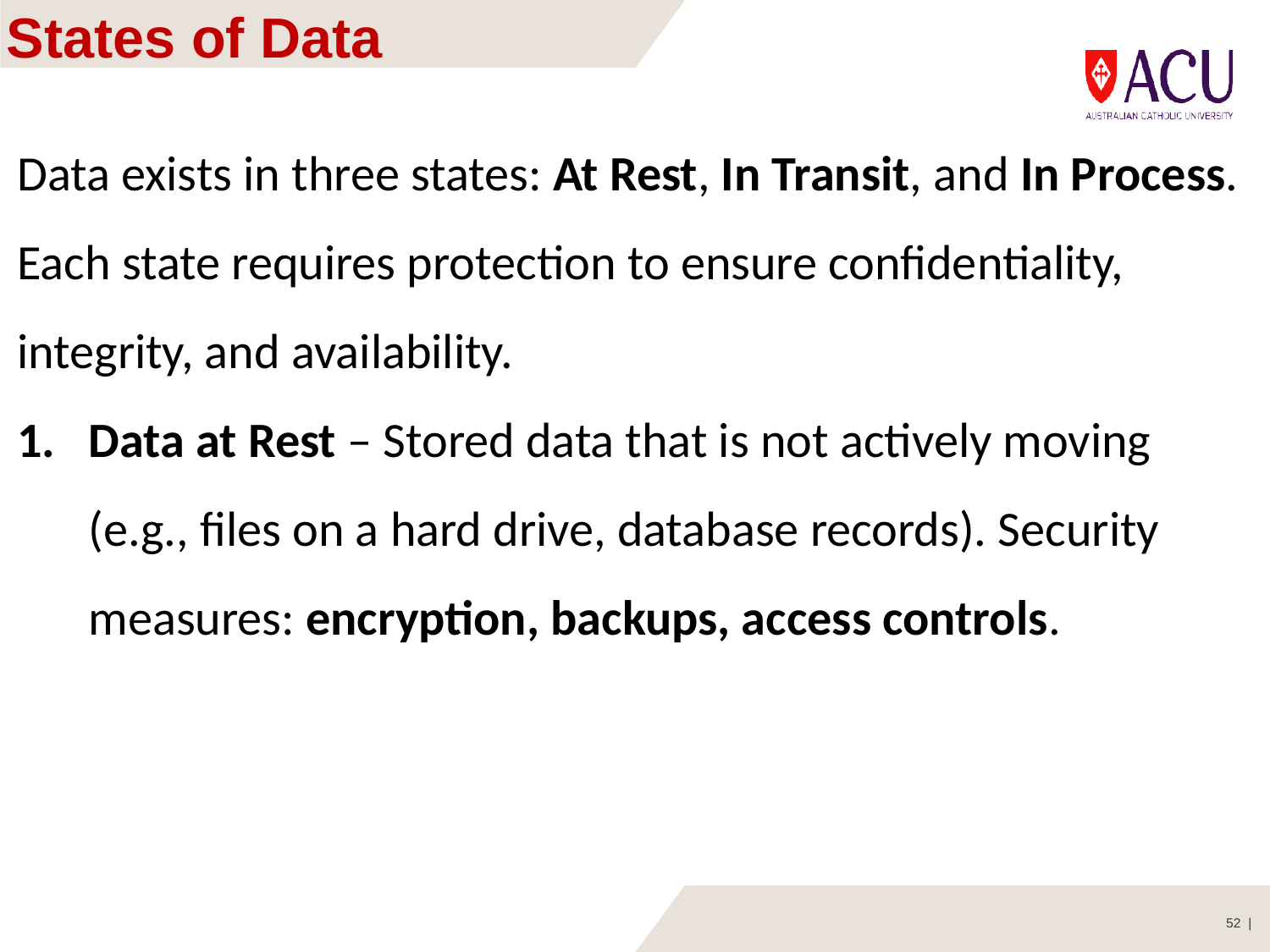

# States of Data
Data exists in three states: At Rest, In Transit, and In Process. Each state requires protection to ensure confidentiality, integrity, and availability.
Data at Rest – Stored data that is not actively moving (e.g., files on a hard drive, database records). Security measures: encryption, backups, access controls.
52 |